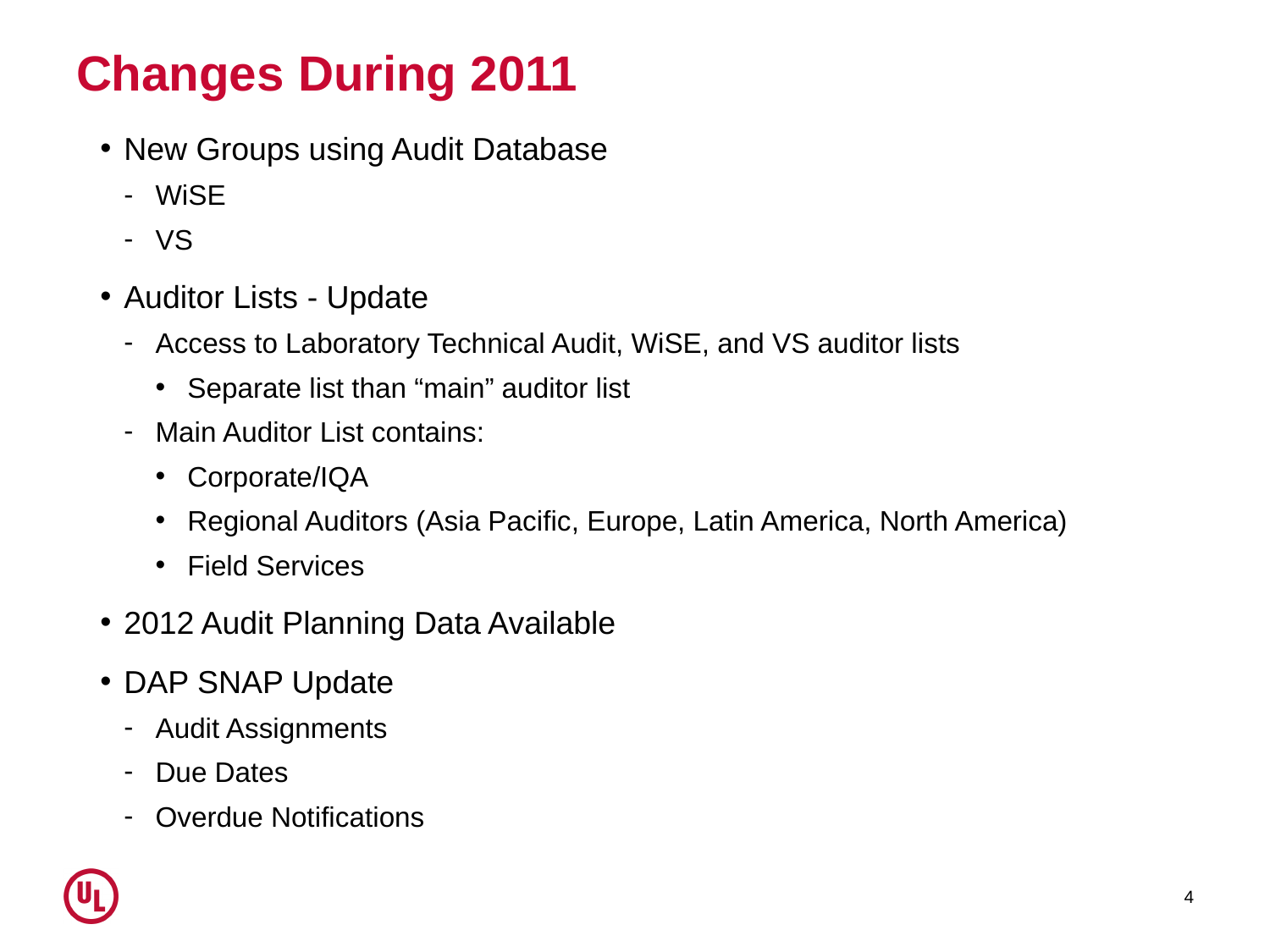

# Changes During 2011
New Groups using Audit Database
WiSE
VS
Auditor Lists - Update
Access to Laboratory Technical Audit, WiSE, and VS auditor lists
Separate list than “main” auditor list
Main Auditor List contains:
Corporate/IQA
Regional Auditors (Asia Pacific, Europe, Latin America, North America)
Field Services
2012 Audit Planning Data Available
DAP SNAP Update
Audit Assignments
Due Dates
Overdue Notifications

4